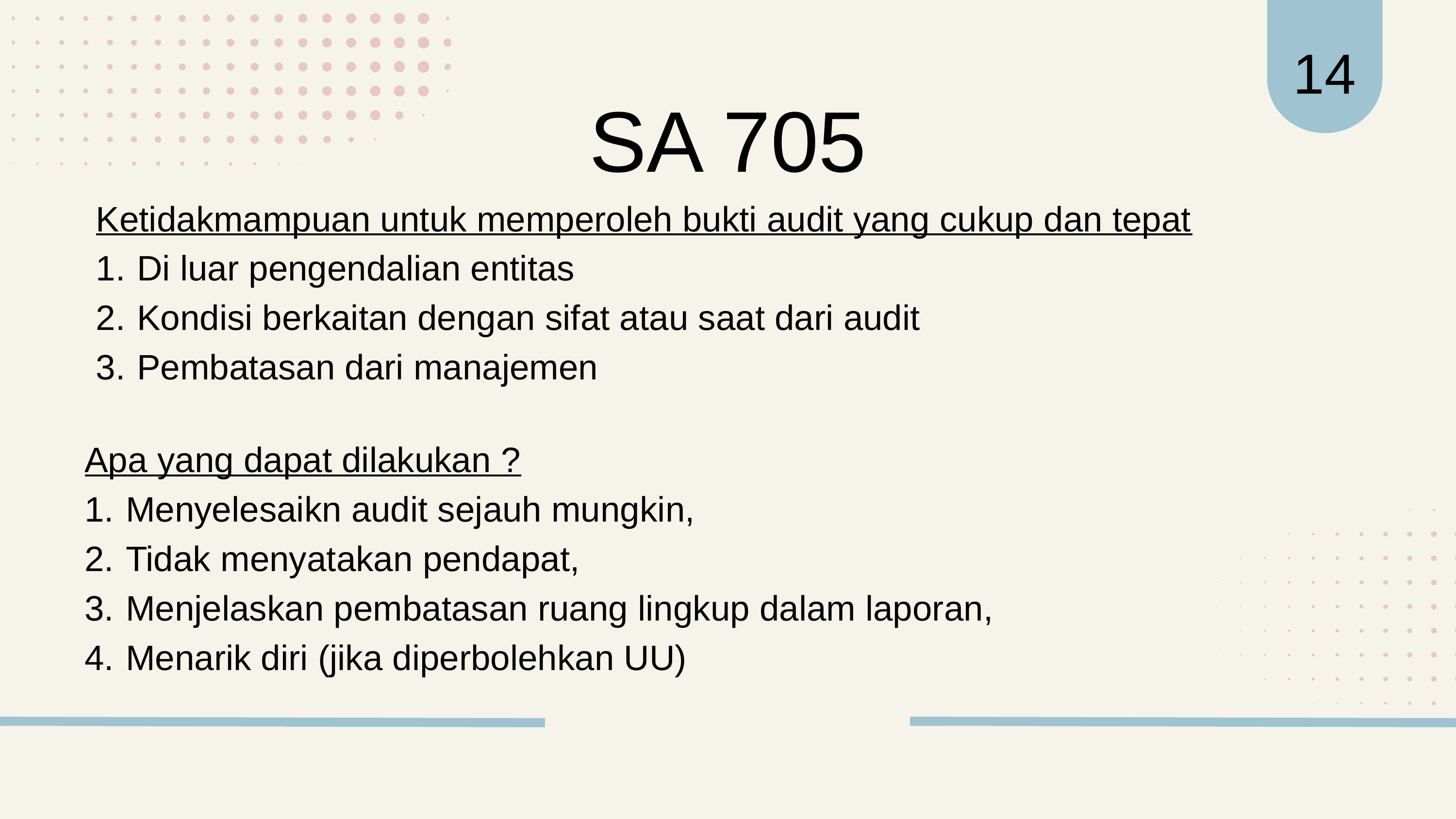

14

SA 705
Ketidakmampuan untuk memperoleh bukti audit yang cukup dan tepat
Di luar pengendalian entitas
Kondisi berkaitan dengan sifat atau saat dari audit
Pembatasan dari manajemen
Apa yang dapat dilakukan ?
Menyelesaikn audit sejauh mungkin,
Tidak menyatakan pendapat,
Menjelaskan pembatasan ruang lingkup dalam laporan,
Menarik diri (jika diperbolehkan UU)